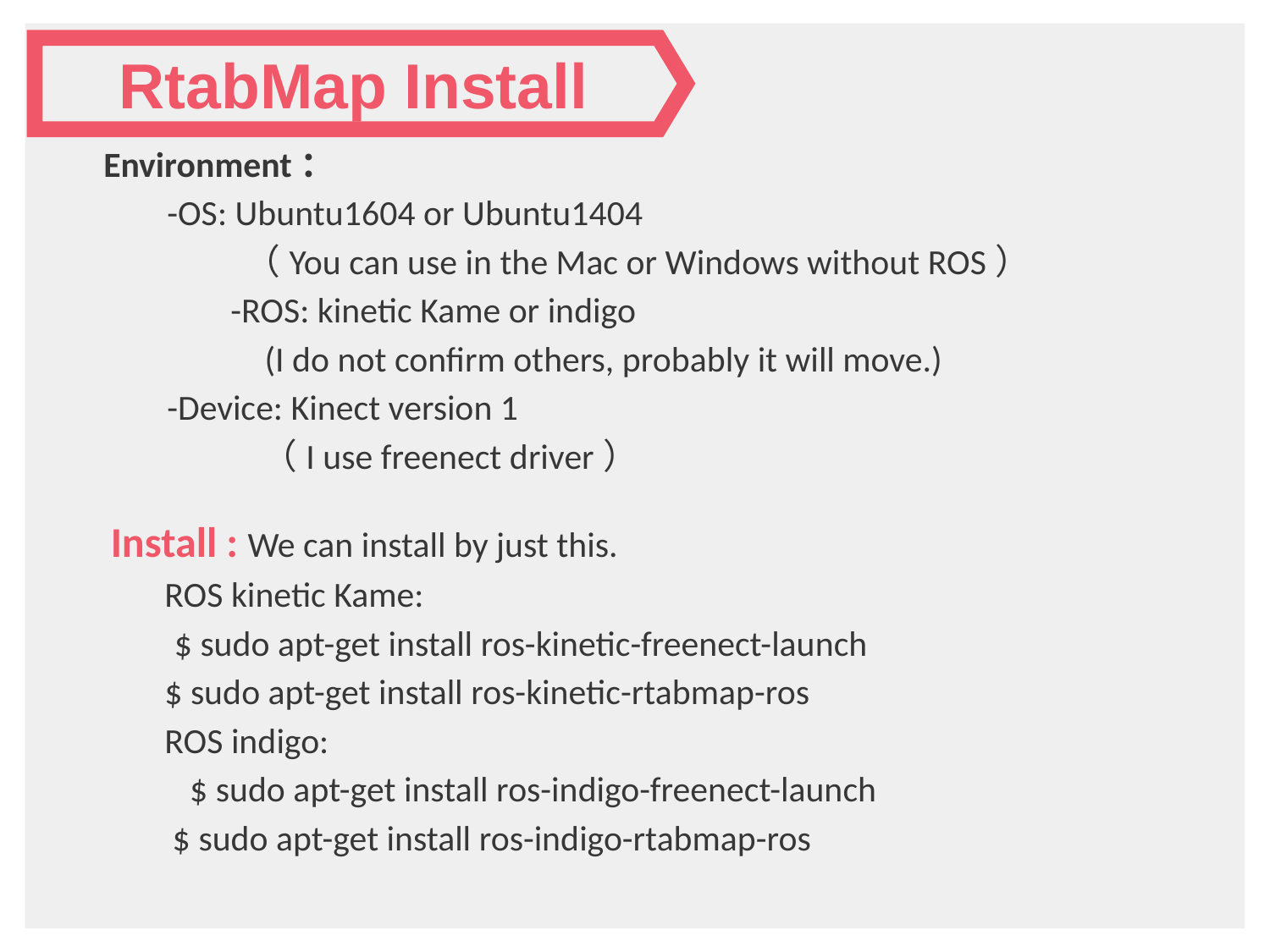

RtabMap Install
Environment：
-OS: Ubuntu1604 or Ubuntu1404
  （You can use in the Mac or Windows without ROS）
-ROS: kinetic Kame or indigo
　(I do not confirm others, probably it will move.)
-Device: Kinect version 1
            （I use freenect driver）

Install : We can install by just this.
ROS kinetic Kame:
$ sudo apt-get install ros-kinetic-freenect-launch
$ sudo apt-get install ros-kinetic-rtabmap-ros
ROS indigo:
　　$ sudo apt-get install ros-indigo-freenect-launch
 $ sudo apt-get install ros-indigo-rtabmap-ros